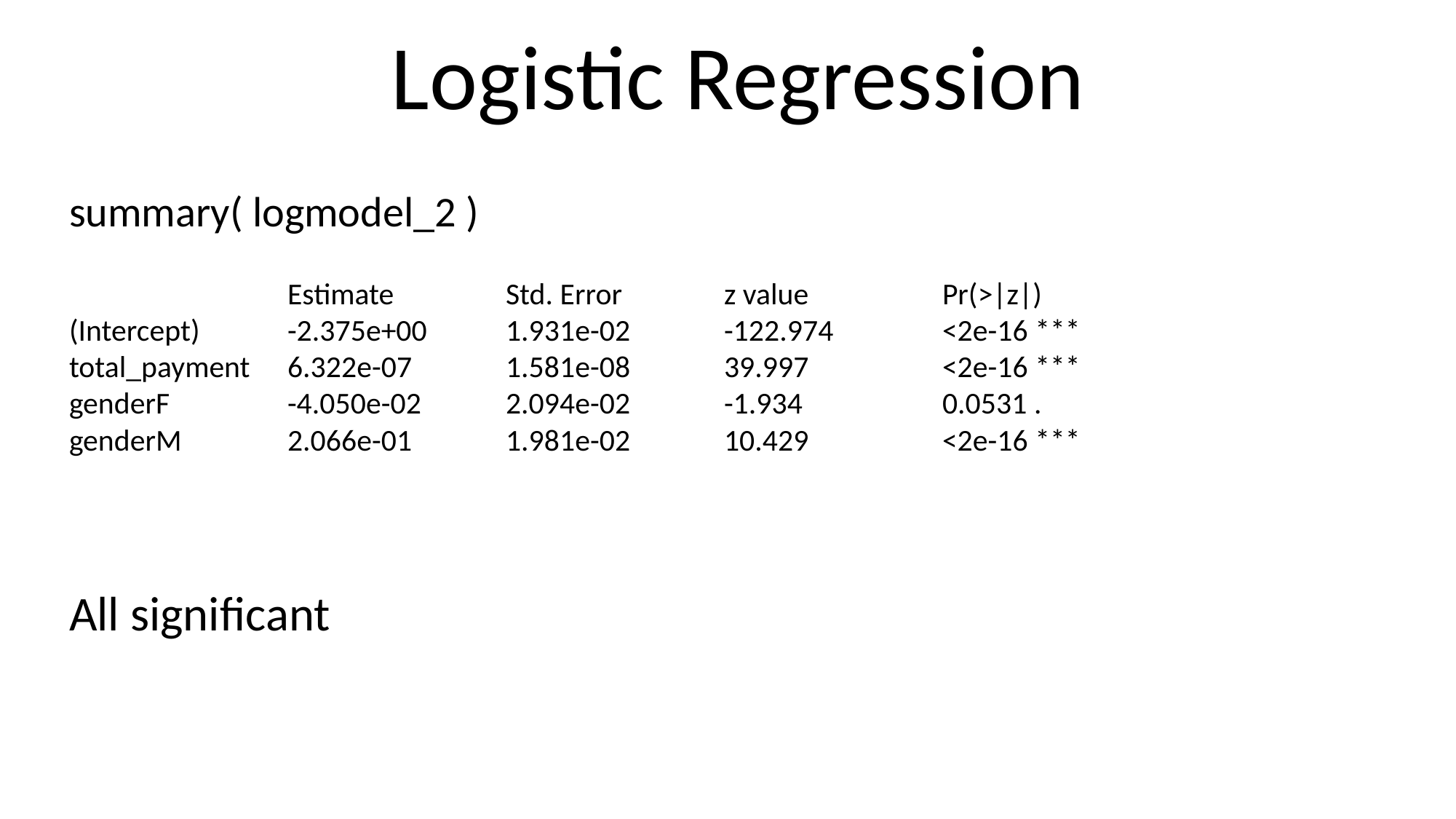

# Logistic Regression
summary( logmodel_2 )

All significant

 		Estimate 	Std. Error  	z value 		Pr(>|z|)
(Intercept)   	-2.375e+00  	1.931e-02 	-122.974   	<2e-16 ***
total_payment  	6.322e-07  	1.581e-08   	39.997   		<2e-16 ***
genderF       	-4.050e-02  	2.094e-02   	-1.934   		0.0531 .
genderM        	2.066e-01  	1.981e-02   	10.429   		<2e-16 ***